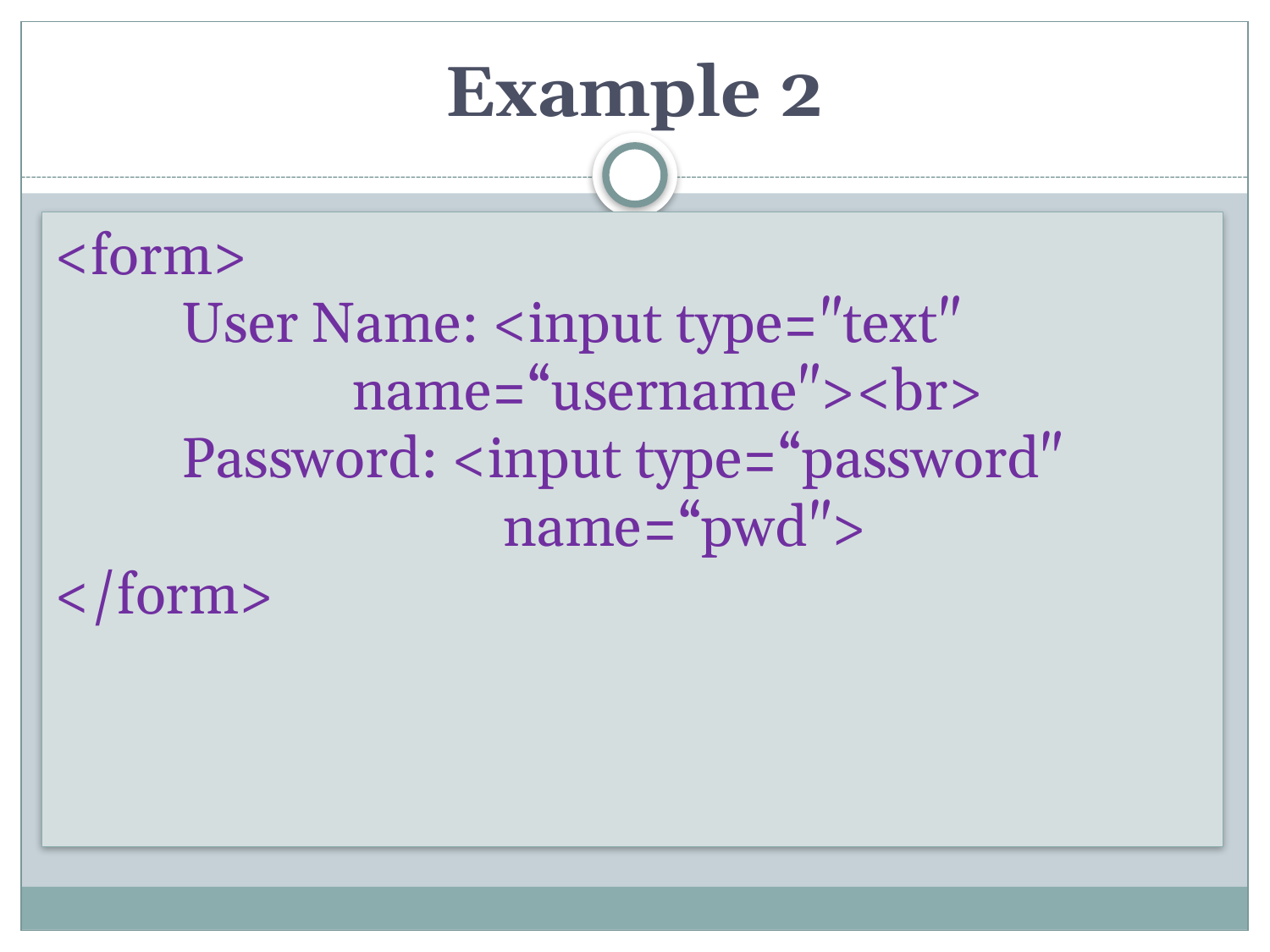

# Example 2
<form>
	User Name: <input type="text" 		                       name=“username"><br>
	Password: <input type=“password" 				     name=“pwd">
</form>